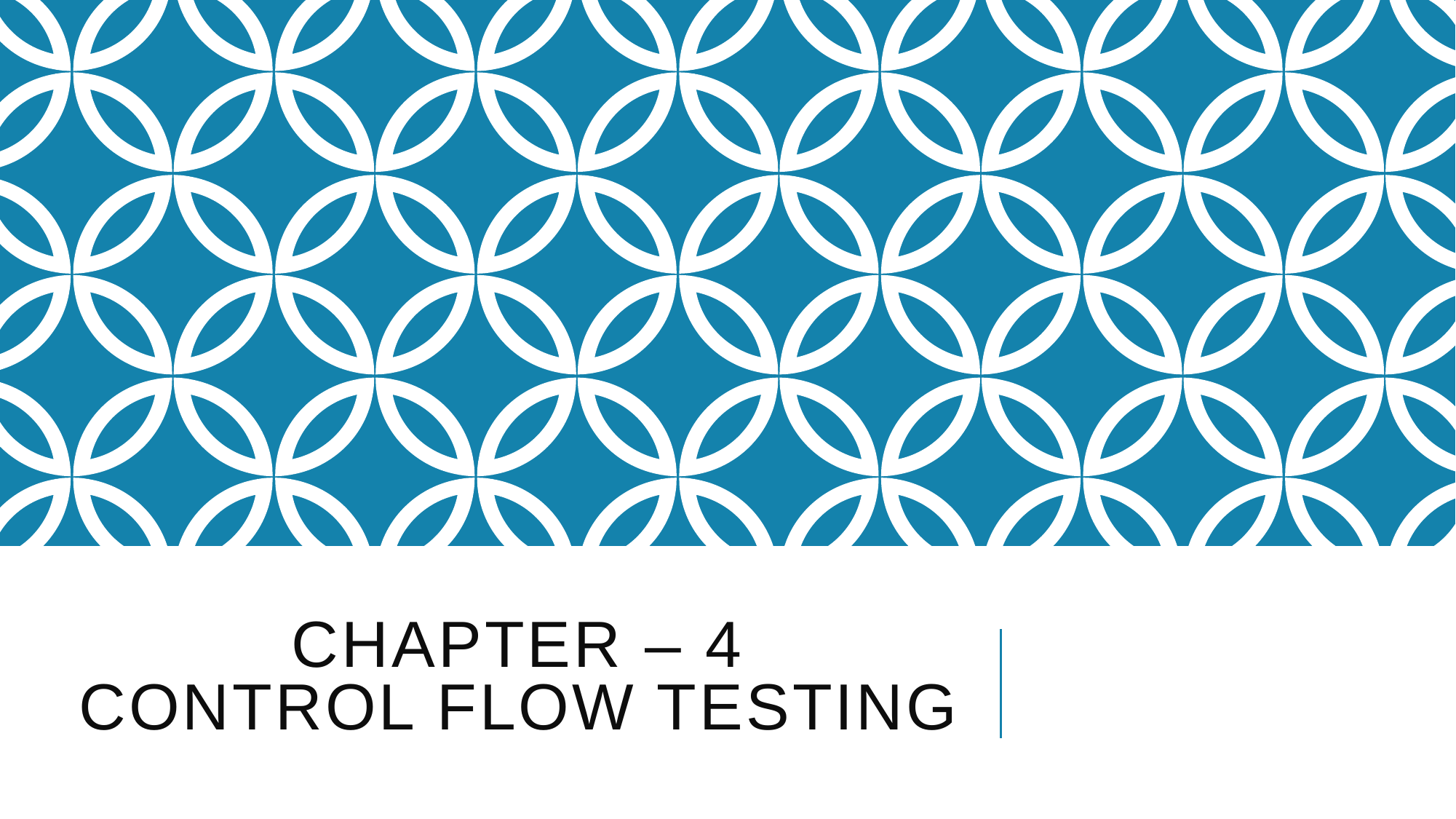

# Chapter – 4 control flow testing